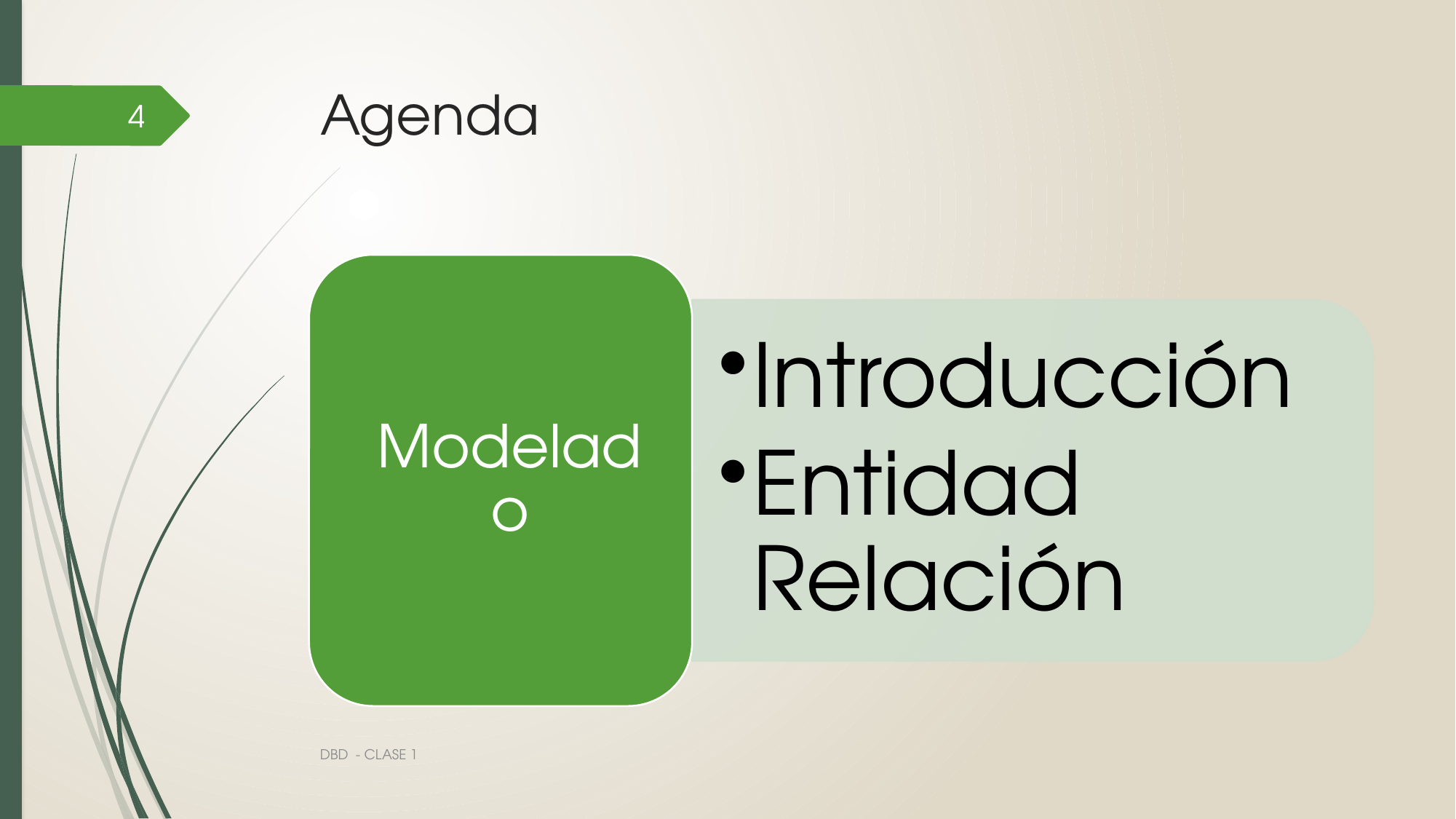

# Agenda
4
Introducción
Entidad Relación
Modelado
DBD  - CLASE 1